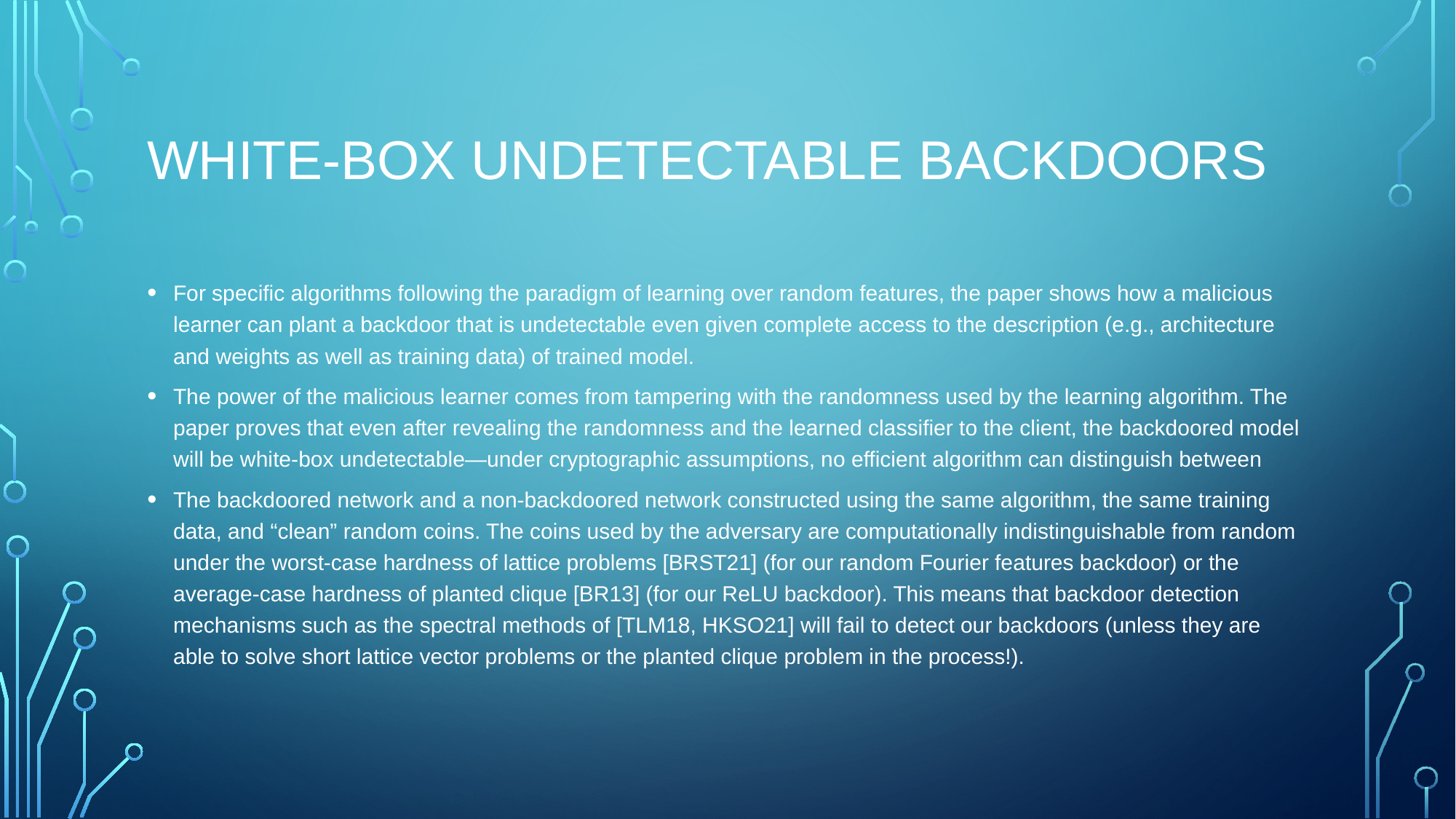

# White-box undetectable backdoors
For specific algorithms following the paradigm of learning over random features, the paper shows how a malicious learner can plant a backdoor that is undetectable even given complete access to the description (e.g., architecture and weights as well as training data) of trained model.
The power of the malicious learner comes from tampering with the randomness used by the learning algorithm. The paper proves that even after revealing the randomness and the learned classifier to the client, the backdoored model will be white-box undetectable—under cryptographic assumptions, no efficient algorithm can distinguish between
The backdoored network and a non-backdoored network constructed using the same algorithm, the same training data, and “clean” random coins. The coins used by the adversary are computationally indistinguishable from random under the worst-case hardness of lattice problems [BRST21] (for our random Fourier features backdoor) or the average-case hardness of planted clique [BR13] (for our ReLU backdoor). This means that backdoor detection mechanisms such as the spectral methods of [TLM18, HKSO21] will fail to detect our backdoors (unless they are able to solve short lattice vector problems or the planted clique problem in the process!).